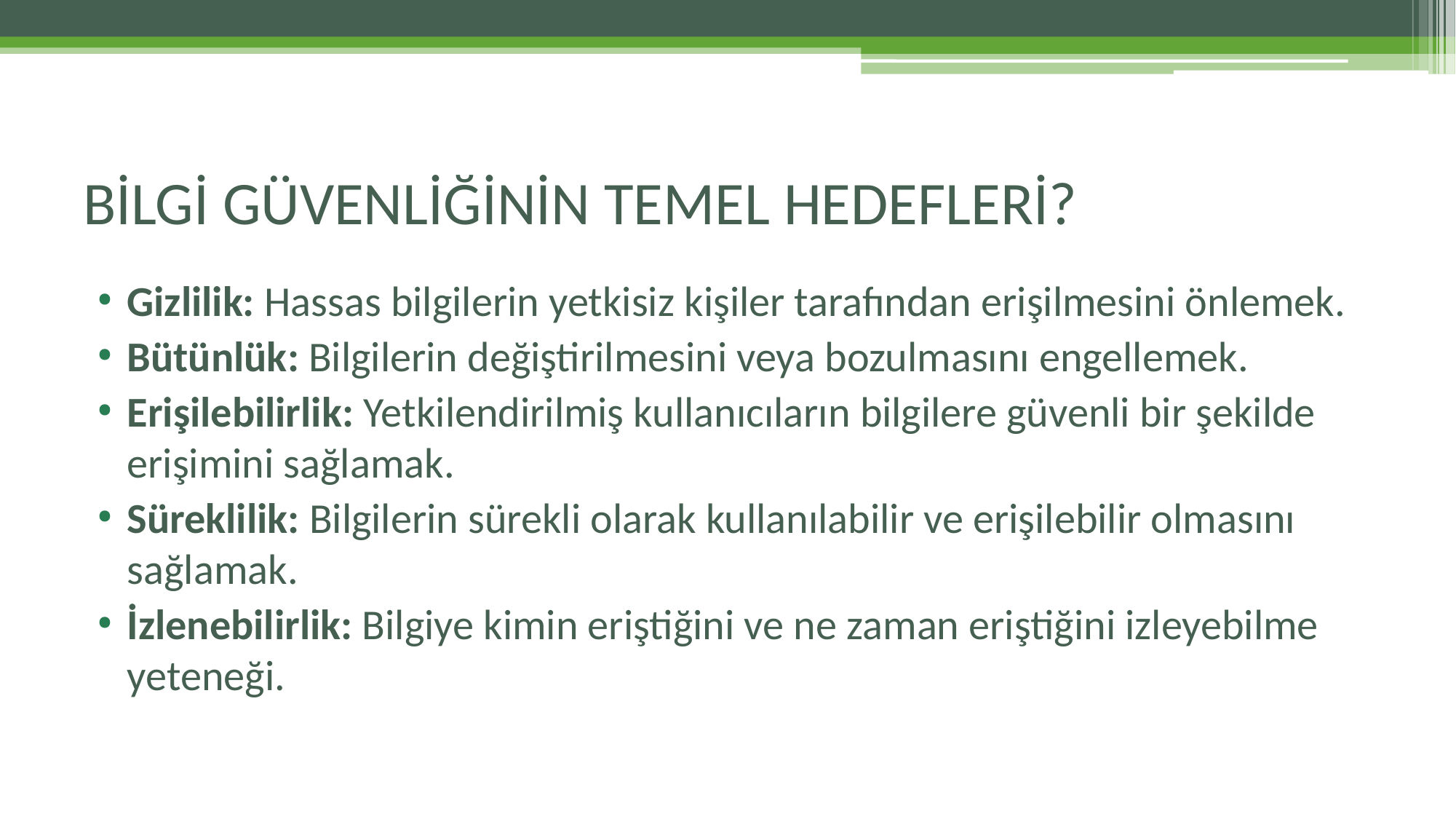

# BİLGİ GÜVENLİĞİNİN TEMEL HEDEFLERİ?
Gizlilik: Hassas bilgilerin yetkisiz kişiler tarafından erişilmesini önlemek.
Bütünlük: Bilgilerin değiştirilmesini veya bozulmasını engellemek.
Erişilebilirlik: Yetkilendirilmiş kullanıcıların bilgilere güvenli bir şekilde erişimini sağlamak.
Süreklilik: Bilgilerin sürekli olarak kullanılabilir ve erişilebilir olmasını sağlamak.
İzlenebilirlik: Bilgiye kimin eriştiğini ve ne zaman eriştiğini izleyebilme yeteneği.